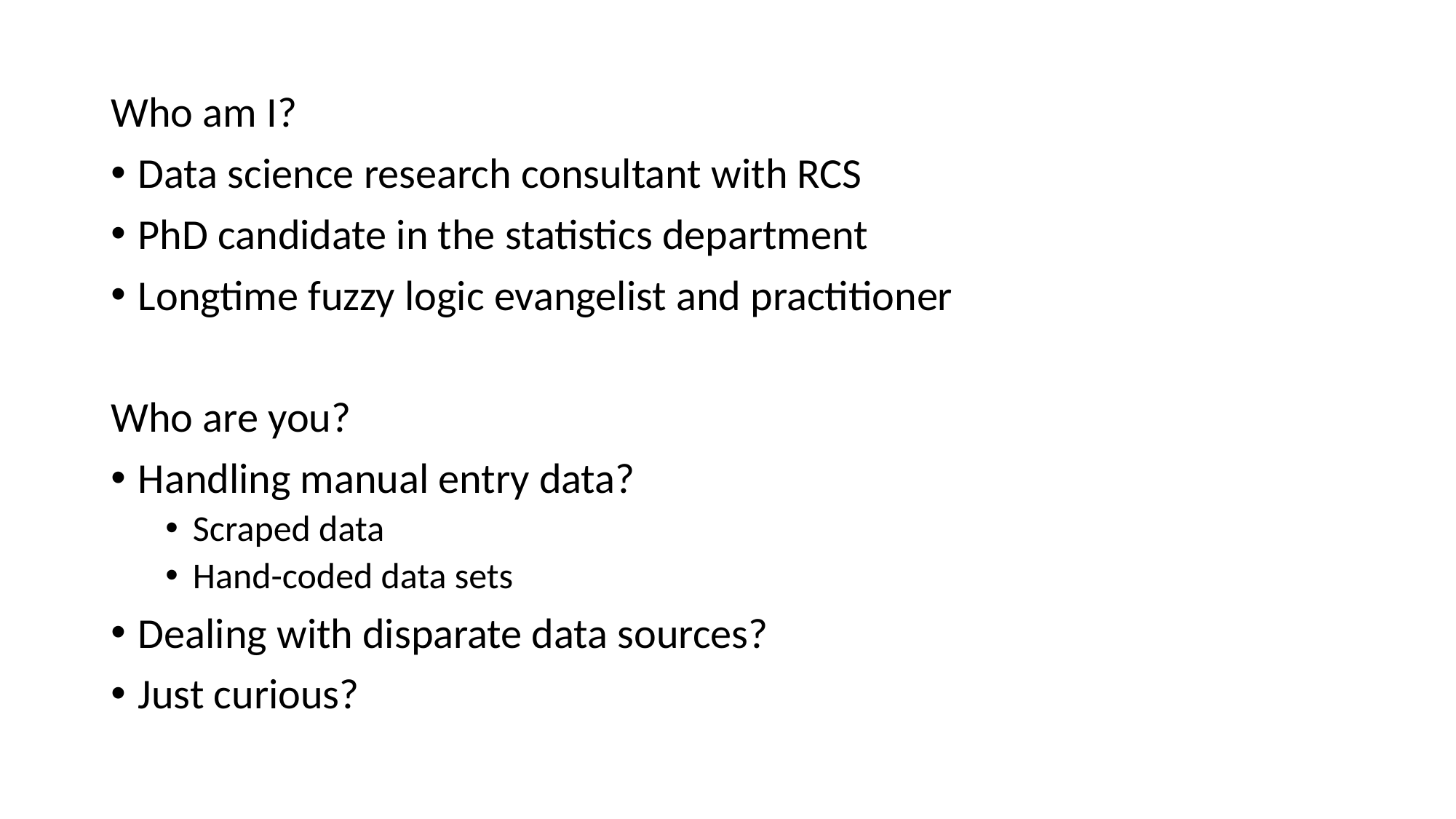

Who am I?
Data science research consultant with RCS
PhD candidate in the statistics department
Longtime fuzzy logic evangelist and practitioner

Who are you?
Handling manual entry data?
Scraped data
Hand-coded data sets
Dealing with disparate data sources?
Just curious?